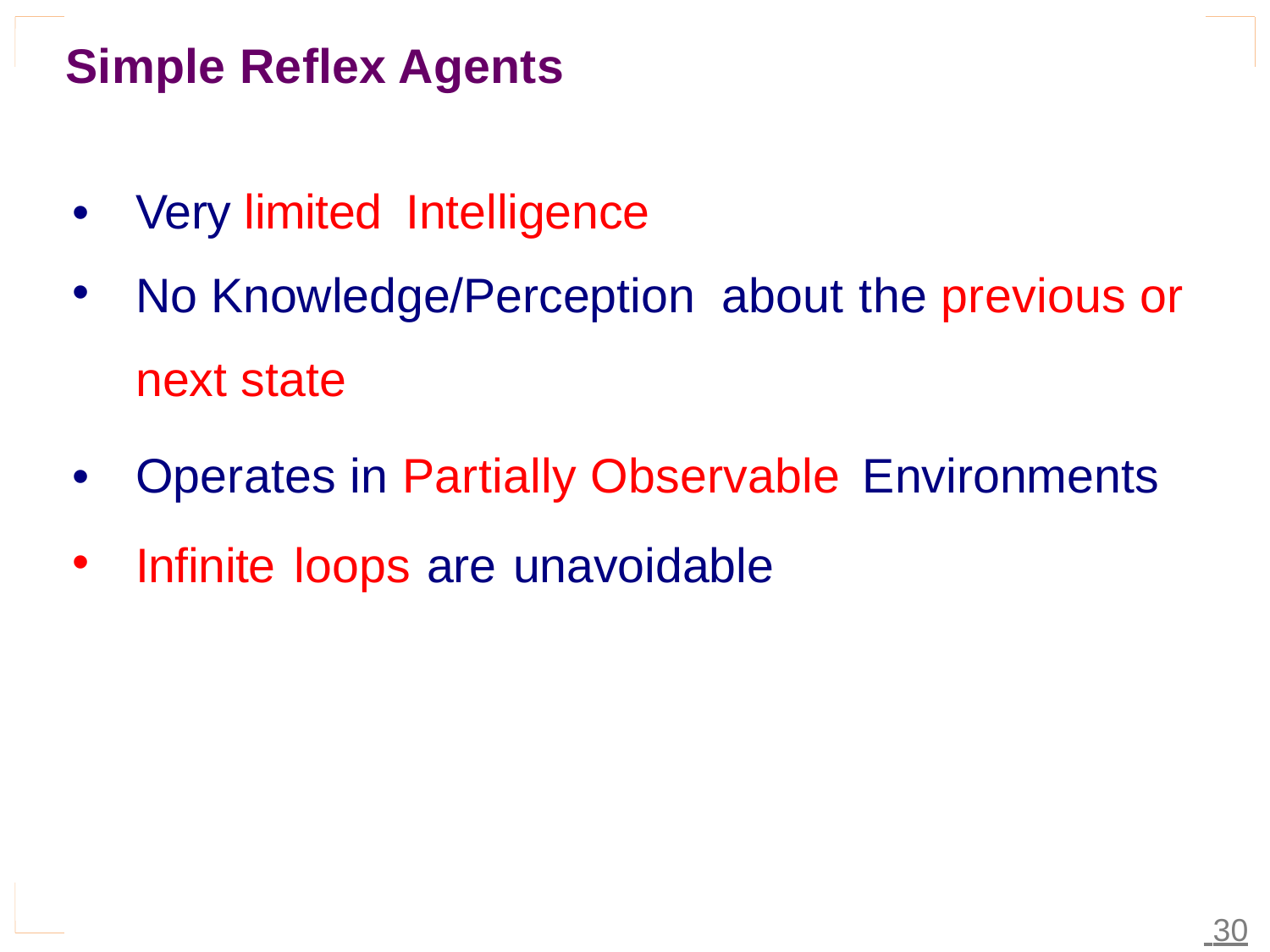

Simple Reflex Agents
•
•
Very limited
Intelligence
No Knowledge/Perception
next state
about
the previous or
•
•
Operates in Partially Observable
Environments
Infinite
loops
are
unavoidable

 30